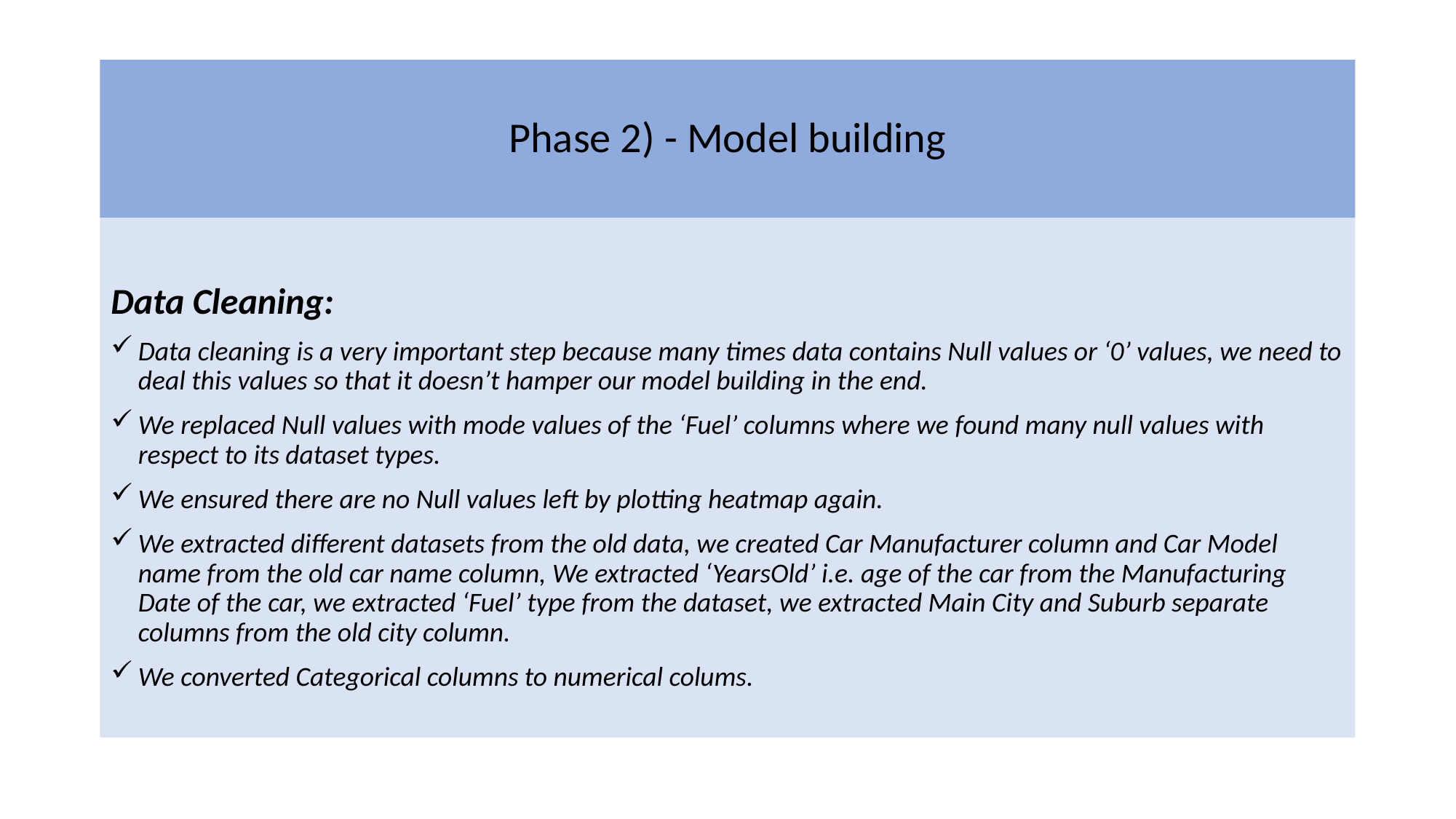

# Phase 2) - Model building

Data Cleaning:
Data cleaning is a very important step because many times data contains Null values or ‘0’ values, we need to deal this values so that it doesn’t hamper our model building in the end.
We replaced Null values with mode values of the ‘Fuel’ columns where we found many null values with respect to its dataset types.
We ensured there are no Null values left by plotting heatmap again.
We extracted different datasets from the old data, we created Car Manufacturer column and Car Model name from the old car name column, We extracted ‘YearsOld’ i.e. age of the car from the Manufacturing Date of the car, we extracted ‘Fuel’ type from the dataset, we extracted Main City and Suburb separate columns from the old city column.
We converted Categorical columns to numerical colums.